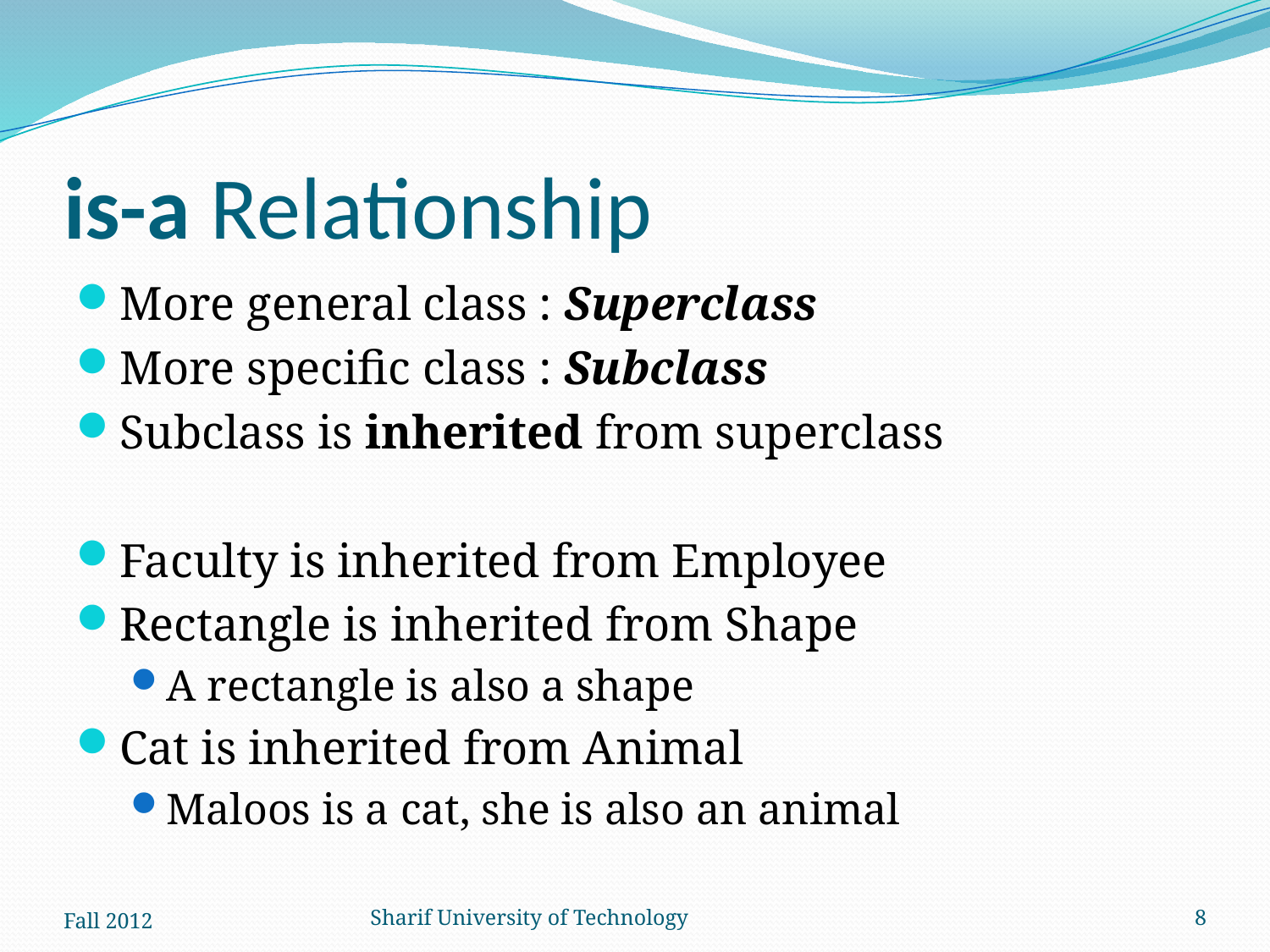

# is-a Relationship
More general class : Superclass
More specific class : Subclass
Subclass is inherited from superclass

Faculty is inherited from Employee
Rectangle is inherited from Shape
A rectangle is also a shape
Cat is inherited from Animal
Maloos is a cat, she is also an animal

Fall 2012
Sharif University of Technology
8